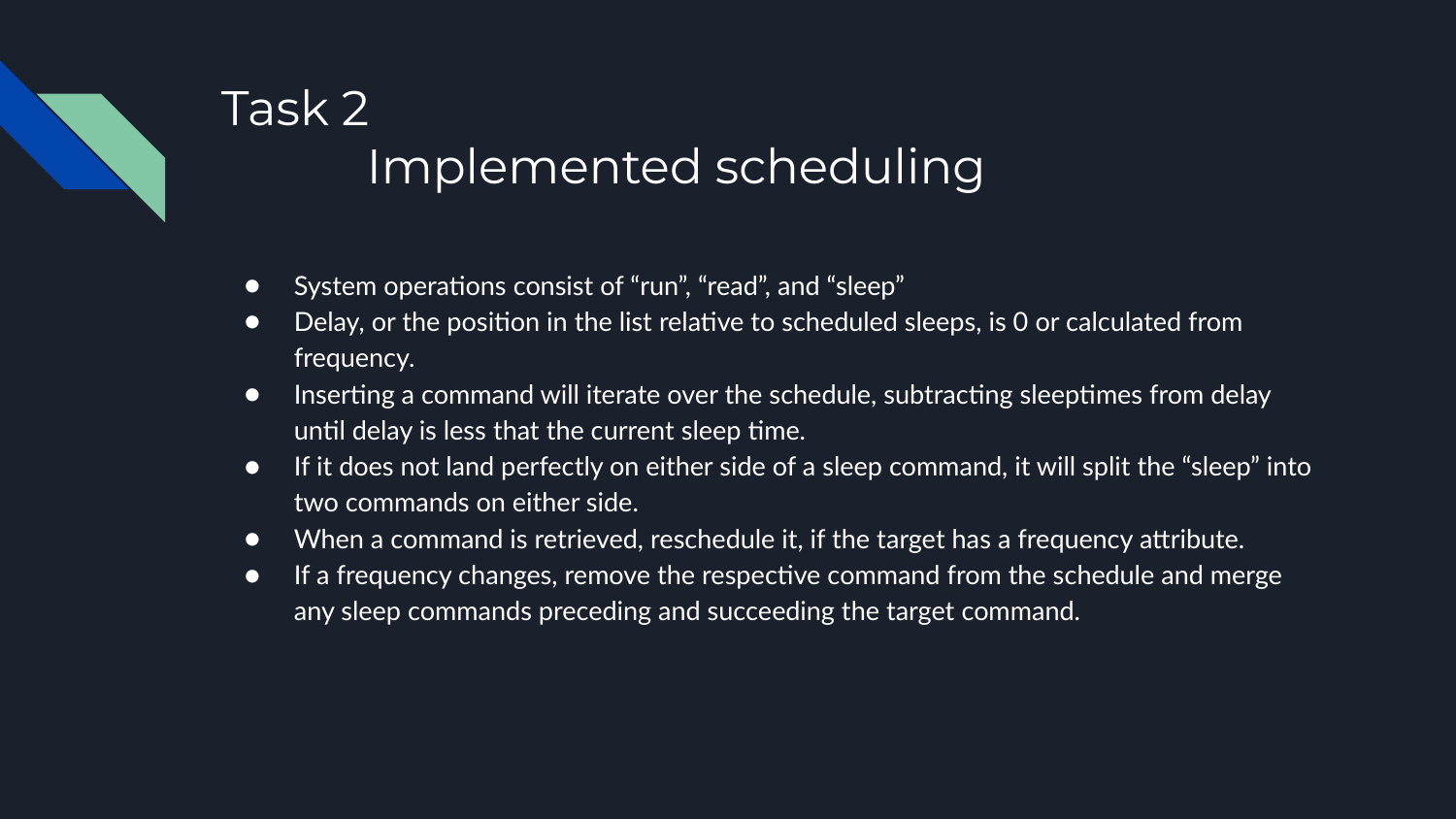

# Task 2
	Implemented scheduling
System operations consist of “run”, “read”, and “sleep”
Delay, or the position in the list relative to scheduled sleeps, is 0 or calculated from frequency.
Inserting a command will iterate over the schedule, subtracting sleeptimes from delay until delay is less that the current sleep time.
If it does not land perfectly on either side of a sleep command, it will split the “sleep” into two commands on either side.
When a command is retrieved, reschedule it, if the target has a frequency attribute.
If a frequency changes, remove the respective command from the schedule and merge any sleep commands preceding and succeeding the target command.